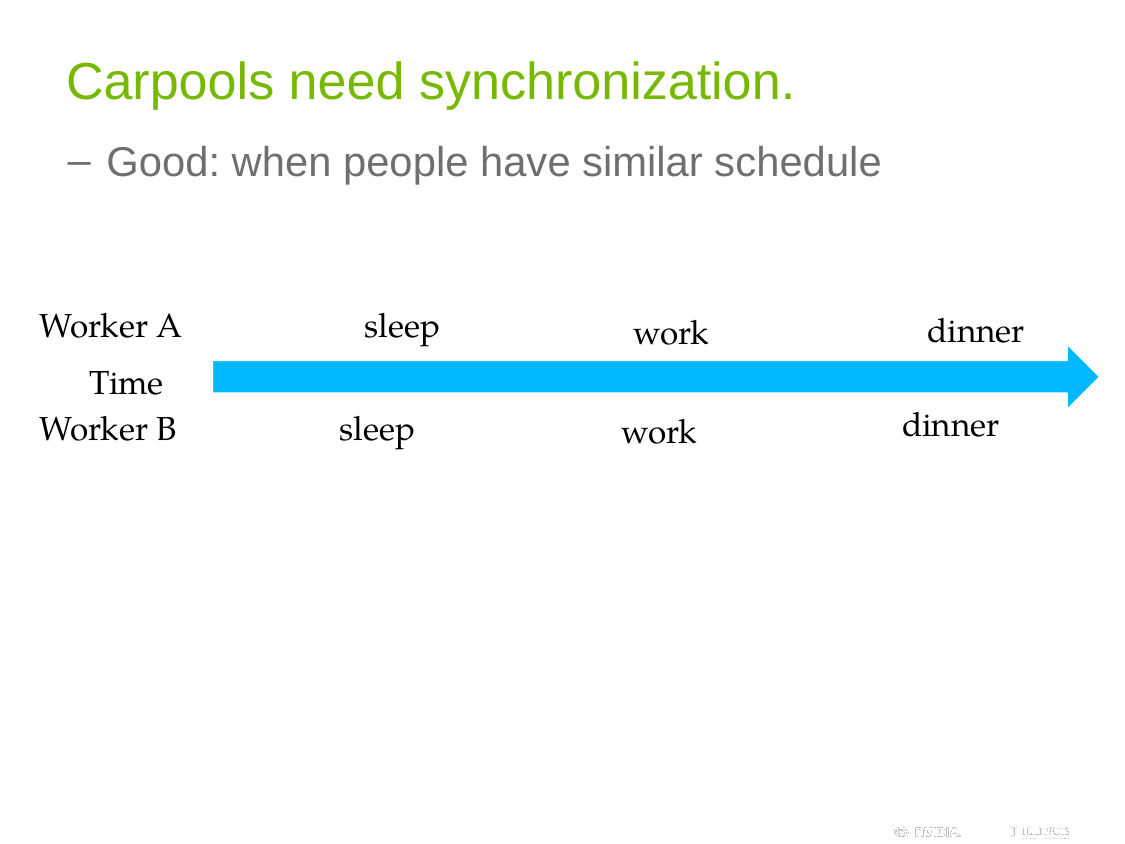

# Carpools need synchronization.
Good: when people have similar schedule
Worker A
sleep
dinner
work

Time
dinner
Worker B
sleep
work
24